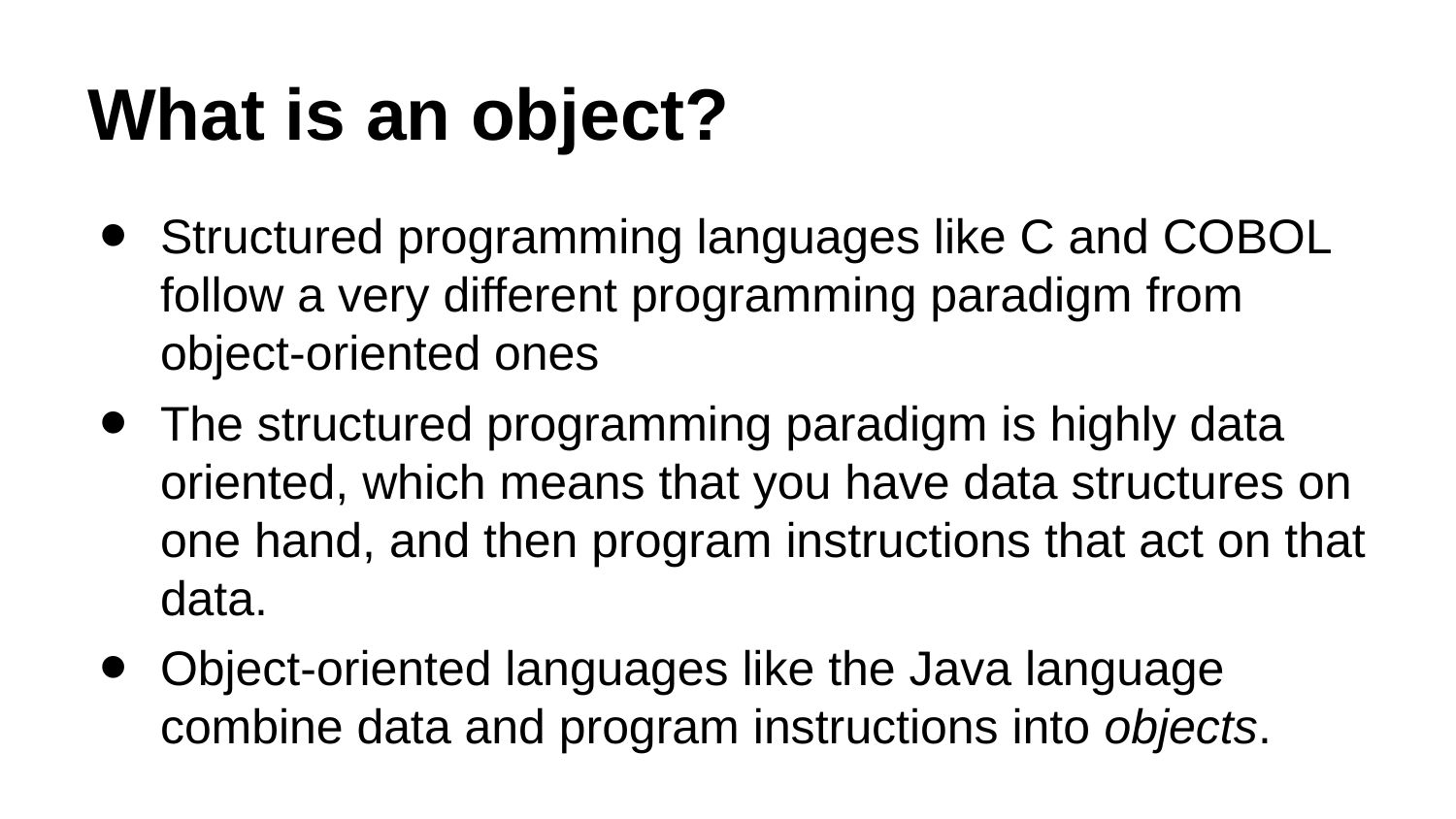

# What is an object?
Structured programming languages like C and COBOL follow a very different programming paradigm from object-oriented ones
The structured programming paradigm is highly data oriented, which means that you have data structures on one hand, and then program instructions that act on that data.
Object-oriented languages like the Java language combine data and program instructions into objects.